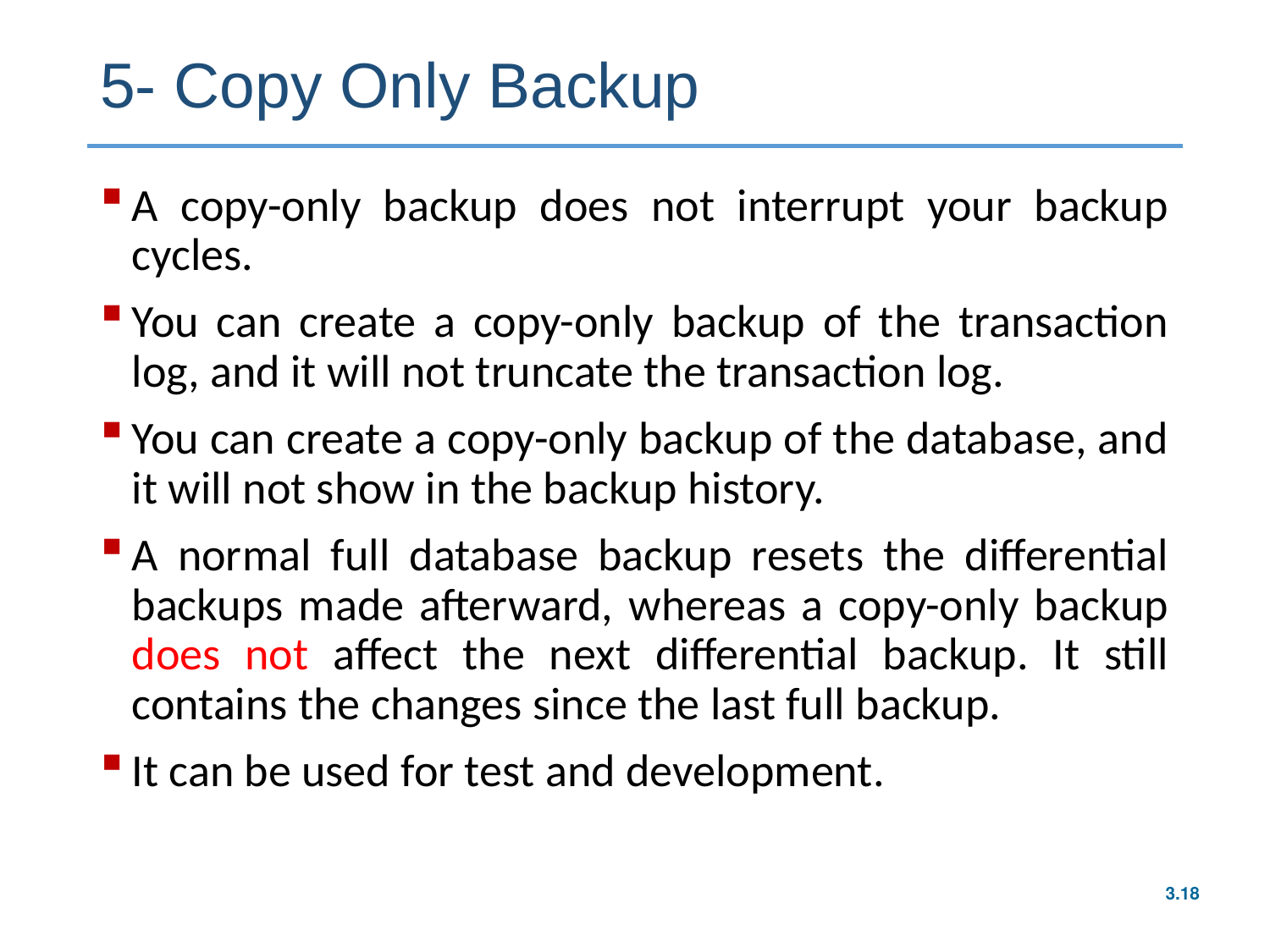

# 5- Copy Only Backup
A copy-only backup does not interrupt your backup cycles.
You can create a copy-only backup of the transaction log, and it will not truncate the transaction log.
You can create a copy-only backup of the database, and it will not show in the backup history.
A normal full database backup resets the differential backups made afterward, whereas a copy-only backup does not affect the next differential backup. It still contains the changes since the last full backup.
It can be used for test and development.